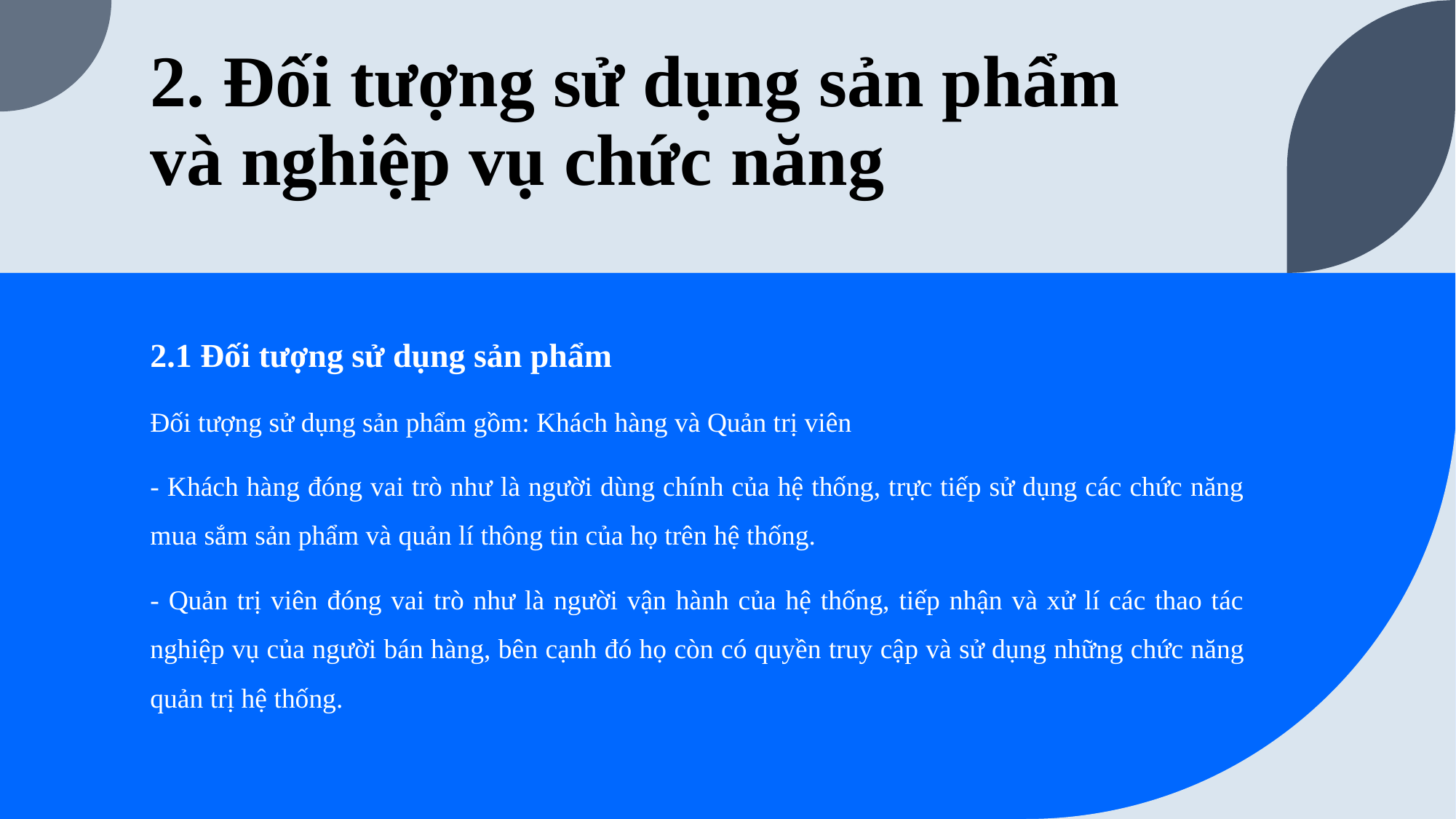

# 2. Đối tượng sử dụng sản phẩm và nghiệp vụ chức năng
2.1 Đối tượng sử dụng sản phẩm
Đối tượng sử dụng sản phẩm gồm: Khách hàng và Quản trị viên
- Khách hàng đóng vai trò như là người dùng chính của hệ thống, trực tiếp sử dụng các chức năng mua sắm sản phẩm và quản lí thông tin của họ trên hệ thống.
- Quản trị viên đóng vai trò như là người vận hành của hệ thống, tiếp nhận và xử lí các thao tác nghiệp vụ của người bán hàng, bên cạnh đó họ còn có quyền truy cập và sử dụng những chức năng quản trị hệ thống.